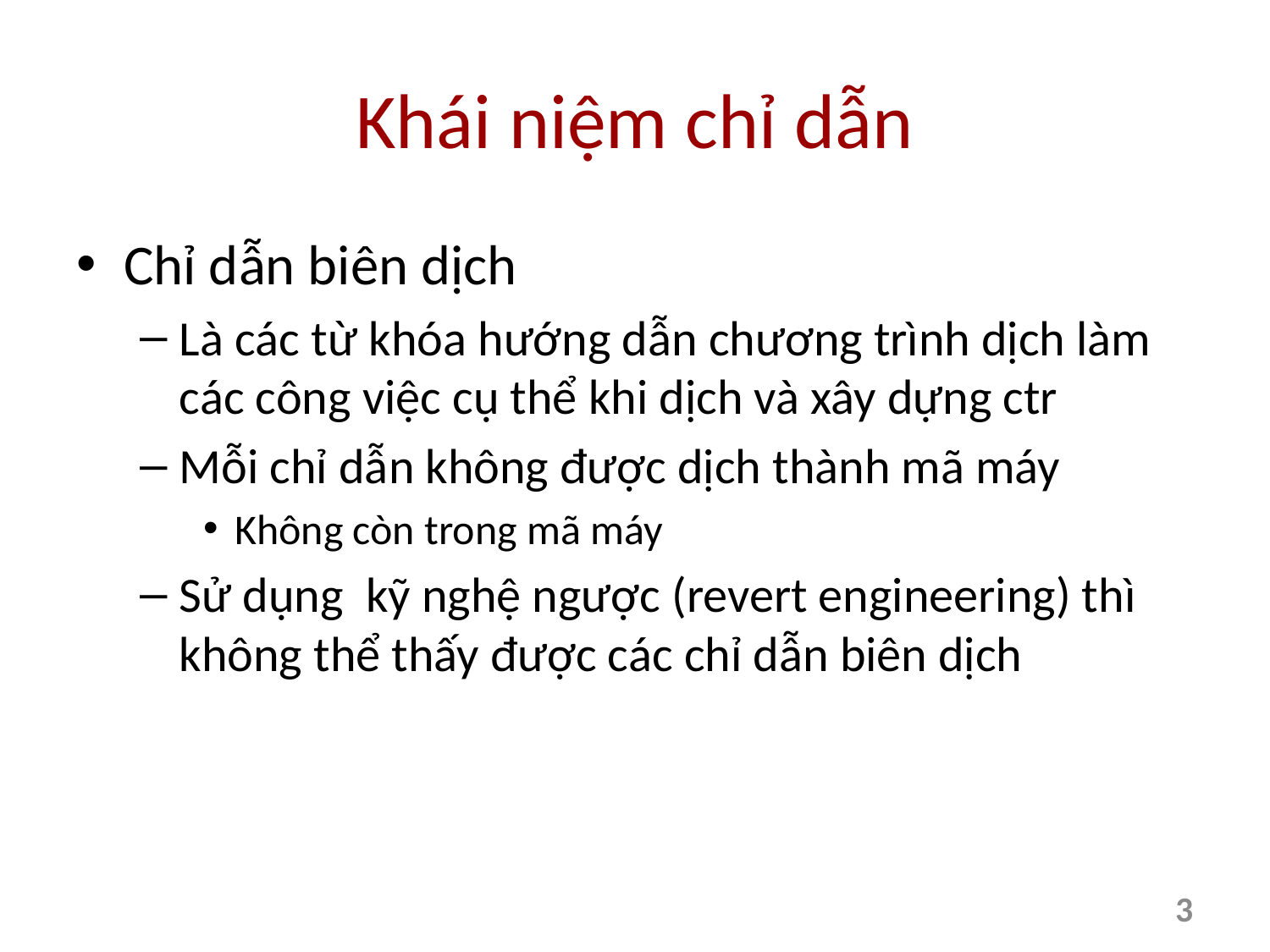

# Khái niệm chỉ dẫn
Chỉ dẫn biên dịch
Là các từ khóa hướng dẫn chương trình dịch làm các công việc cụ thể khi dịch và xây dựng ctr
Mỗi chỉ dẫn không được dịch thành mã máy
Không còn trong mã máy
Sử dụng  kỹ nghệ ngược (revert engineering) thì không thể thấy được các chỉ dẫn biên dịch
3